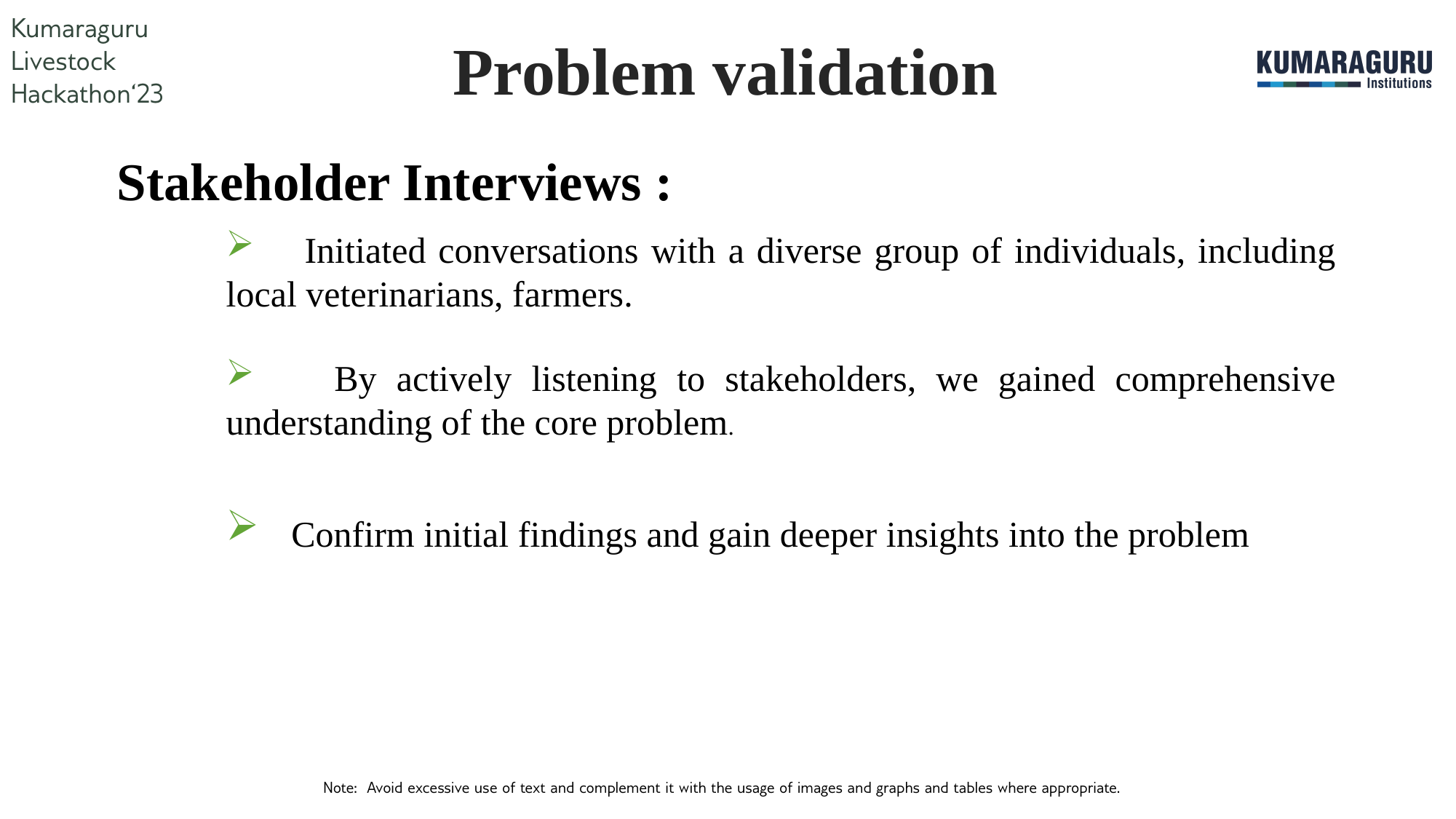

# Problem validation
Stakeholder Interviews :
    Initiated conversations with a diverse group of individuals, including local veterinarians, farmers.

    By actively listening to stakeholders, we gained comprehensive understanding of the core problem.

   Confirm initial findings and gain deeper insights into the problem